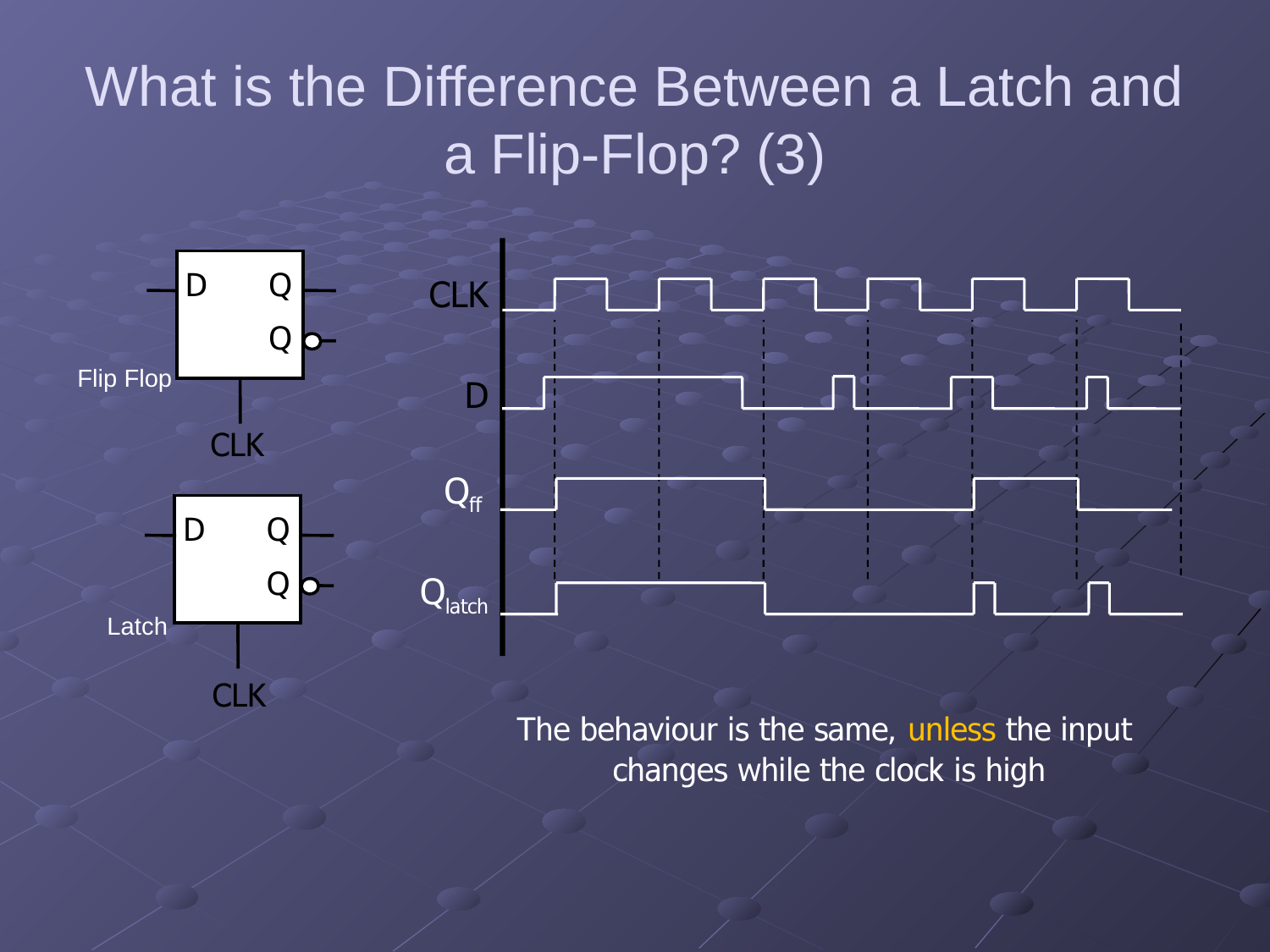

# What is the Difference Between a Latch and a Flip-Flop? (3)

D
Q

Q

CLK

CLK

D

Qff

Qlatch

Flip Flop

D
Q

Q

Latch

CLK
The behaviour is the same, unless the input
changes while the clock is high